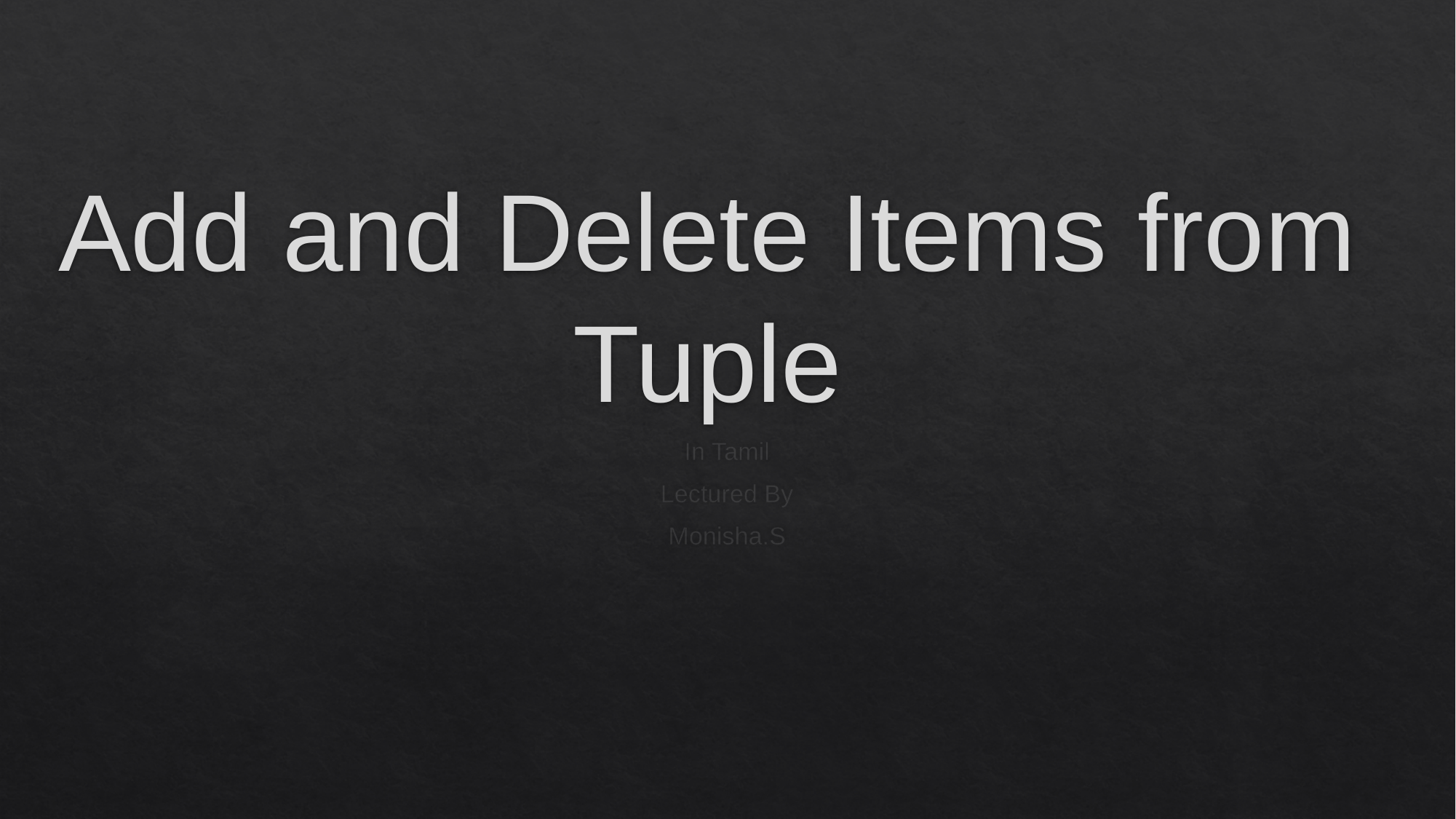

# Add and Delete Items from Tuple
In Tamil
Lectured By
Monisha.S